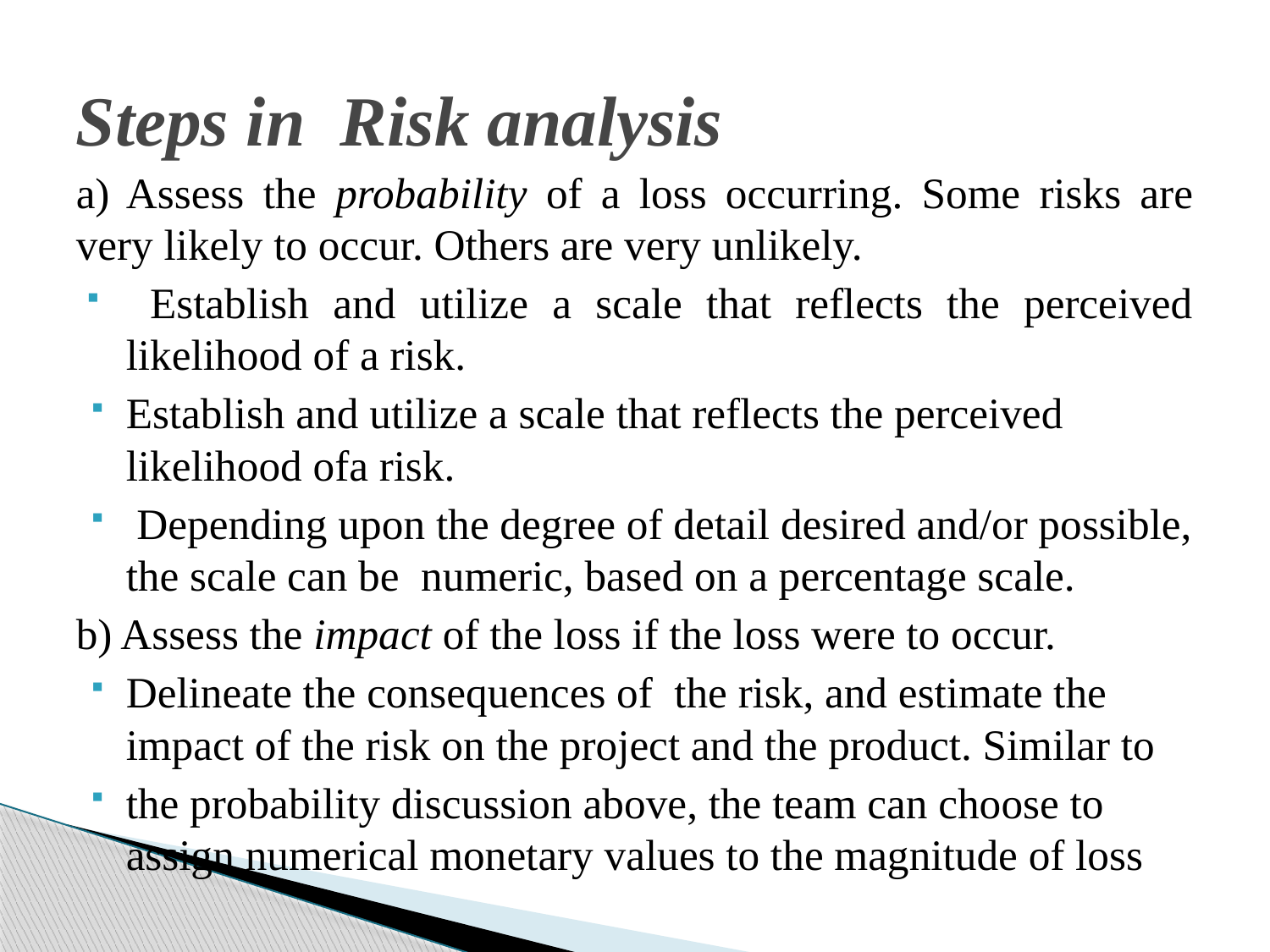

# Steps in  Risk analysis
a) Assess the probability of a loss occurring. Some risks are very likely to occur. Others are very unlikely.
 Establish and utilize a scale that reflects the perceived likelihood of a risk.
Establish and utilize a scale that reflects the perceived likelihood ofa risk.
 Depending upon the degree of detail desired and/or possible, the scale can be  numeric, based on a percentage scale.
b) Assess the impact of the loss if the loss were to occur.
Delineate the consequences of  the risk, and estimate the impact of the risk on the project and the product. Similar to
the probability discussion above, the team can choose to assign numerical monetary values to the magnitude of loss